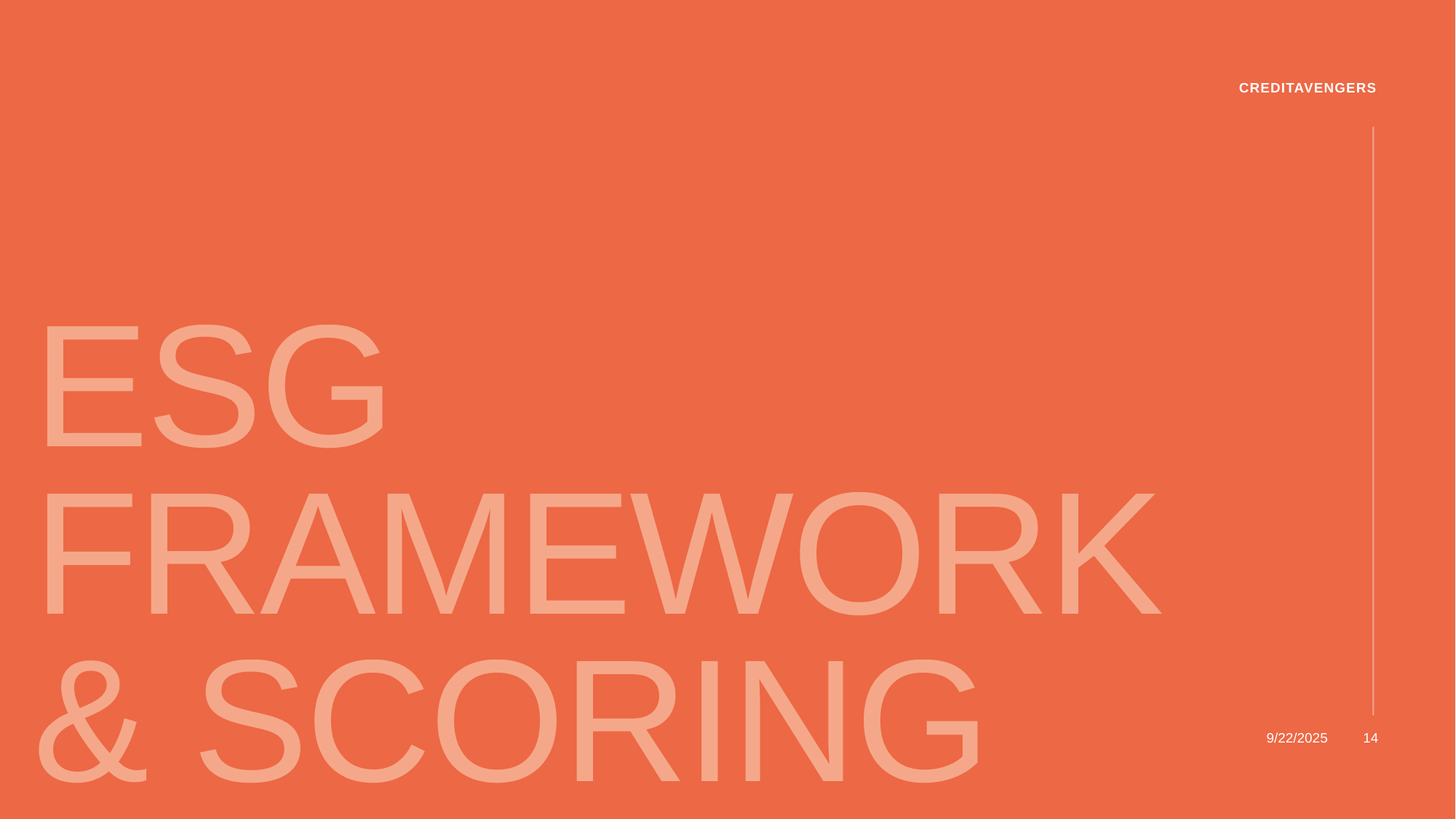

creditavengers
# ESG Framework & Scoring
9/22/2025
14